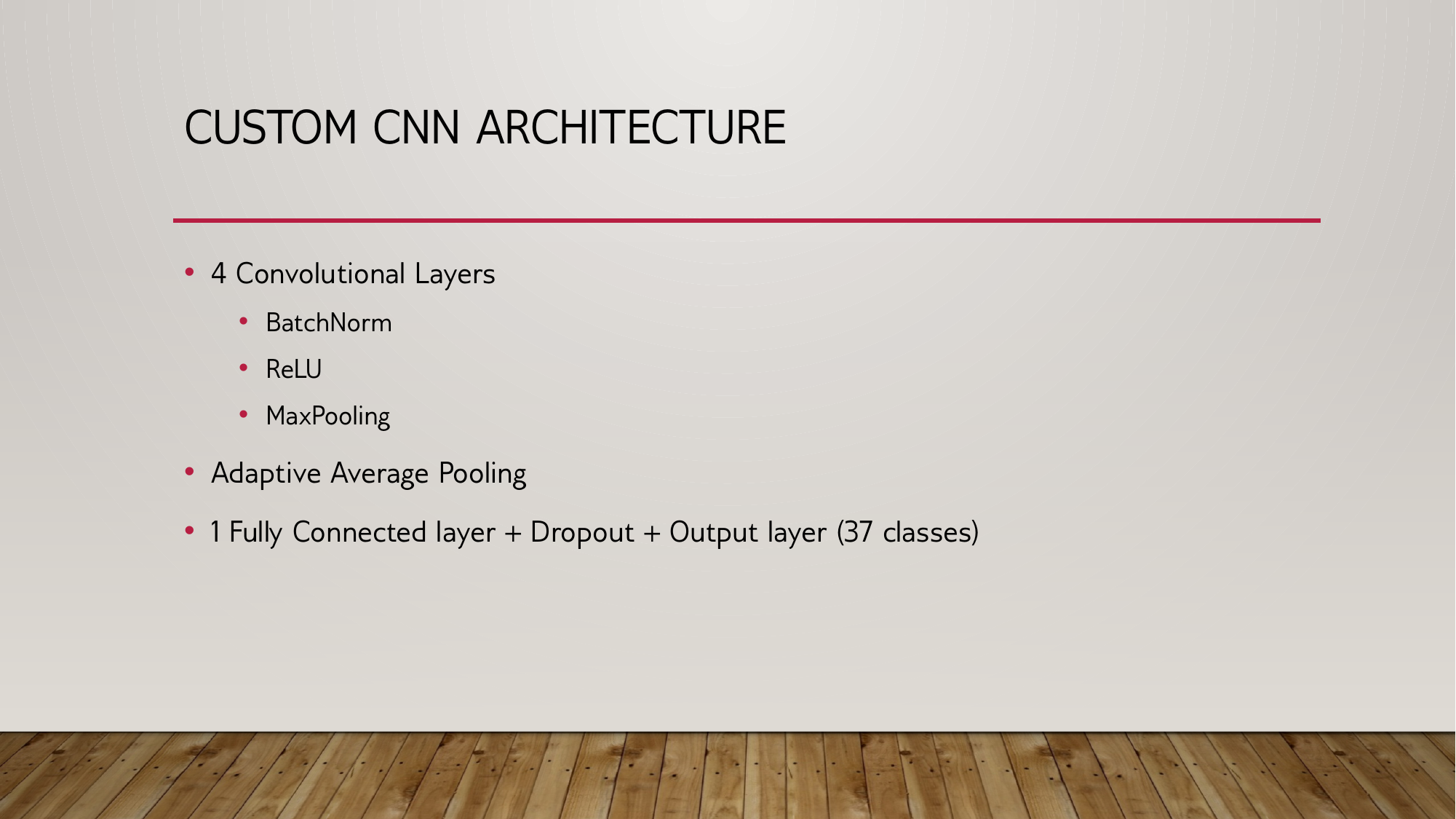

# Custom CNN Architecture
4 Convolutional Layers
BatchNorm
ReLU
MaxPooling
Adaptive Average Pooling
1 Fully Connected layer + Dropout + Output layer (37 classes)